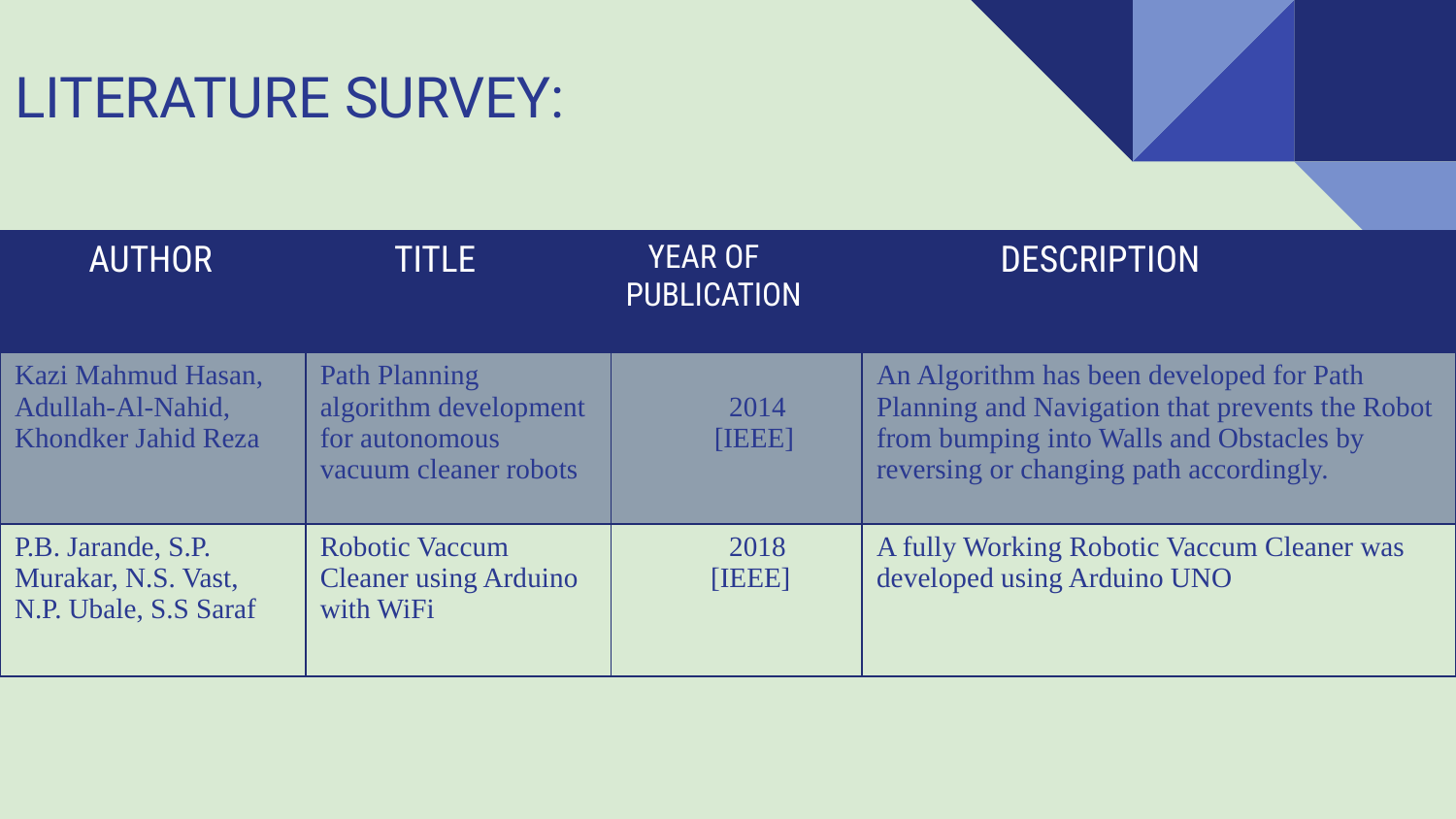

# LITERATURE SURVEY:
| AUTHOR | TITLE | YEAR OF PUBLICATION | DESCRIPTION |
| --- | --- | --- | --- |
| Kazi Mahmud Hasan, Adullah-Al-Nahid, Khondker Jahid Reza | Path Planning algorithm development for autonomous vacuum cleaner robots | 2014 [IEEE] | An Algorithm has been developed for Path Planning and Navigation that prevents the Robot from bumping into Walls and Obstacles by reversing or changing path accordingly. |
| P.B. Jarande, S.P. Murakar, N.S. Vast, N.P. Ubale, S.S Saraf | Robotic Vaccum Cleaner using Arduino with WiFi | 2018 [IEEE] | A fully Working Robotic Vaccum Cleaner was developed using Arduino UNO |